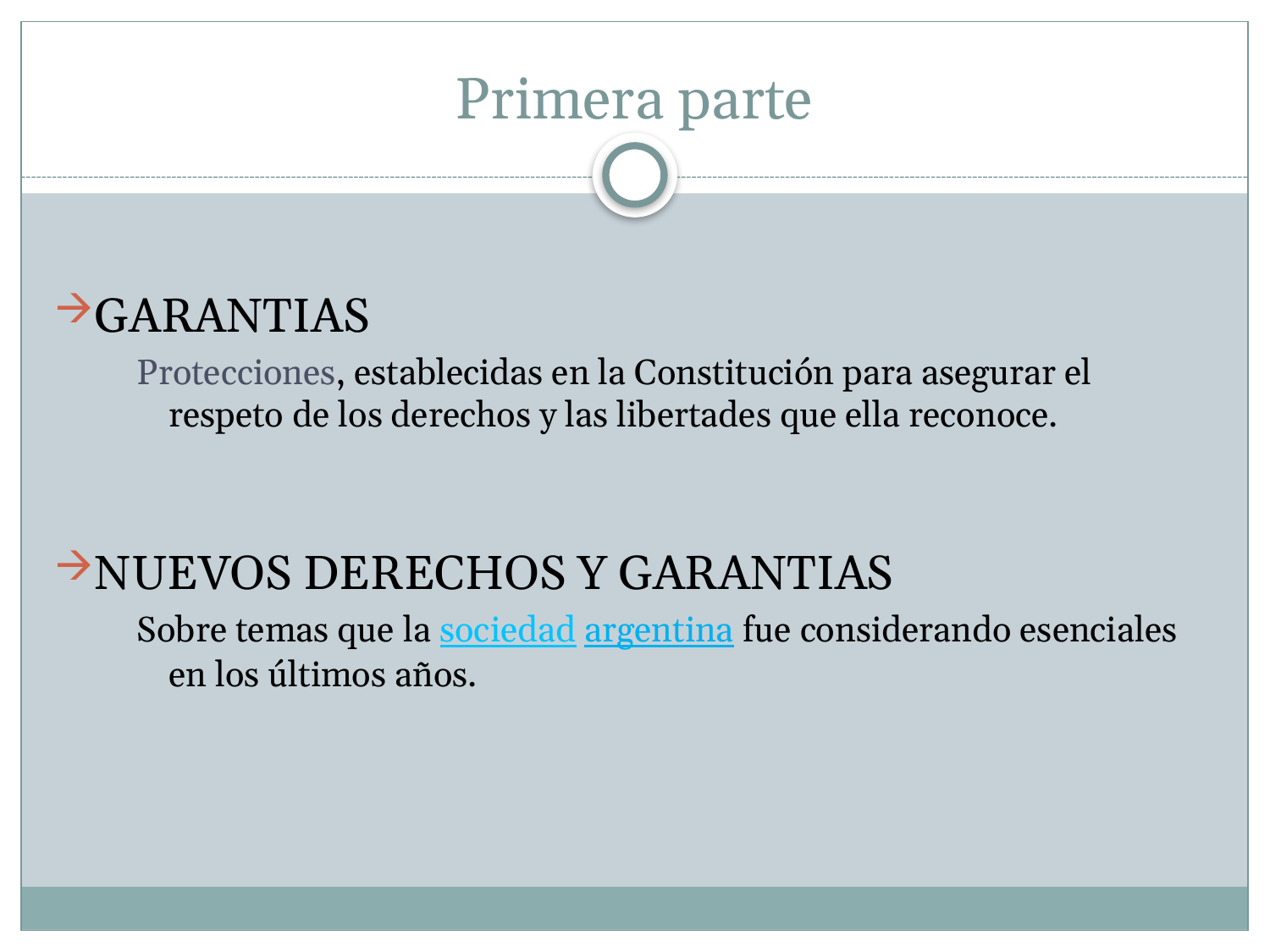

# Primera parte

GARANTIAS
Protecciones, establecidas en la Constitución para asegurar el respeto de los derechos y las libertades que ella reconoce.

NUEVOS DERECHOS Y GARANTIAS
Sobre temas que la sociedad argentina fue considerando esenciales en los últimos años.